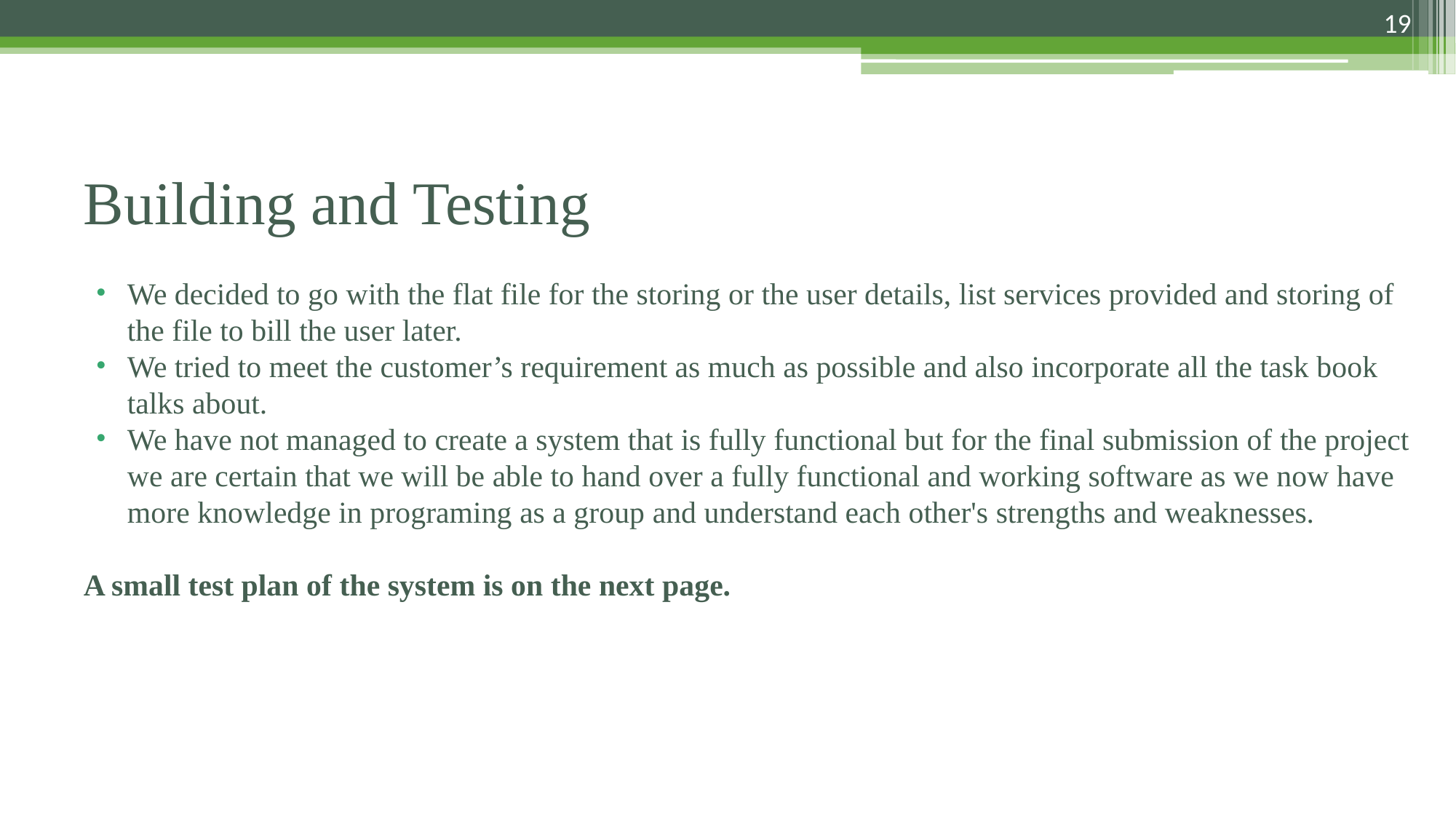

19
# Building and Testing
We decided to go with the flat file for the storing or the user details, list services provided and storing of the file to bill the user later.
We tried to meet the customer’s requirement as much as possible and also incorporate all the task book talks about.
We have not managed to create a system that is fully functional but for the final submission of the project we are certain that we will be able to hand over a fully functional and working software as we now have more knowledge in programing as a group and understand each other's strengths and weaknesses.

A small test plan of the system is on the next page.